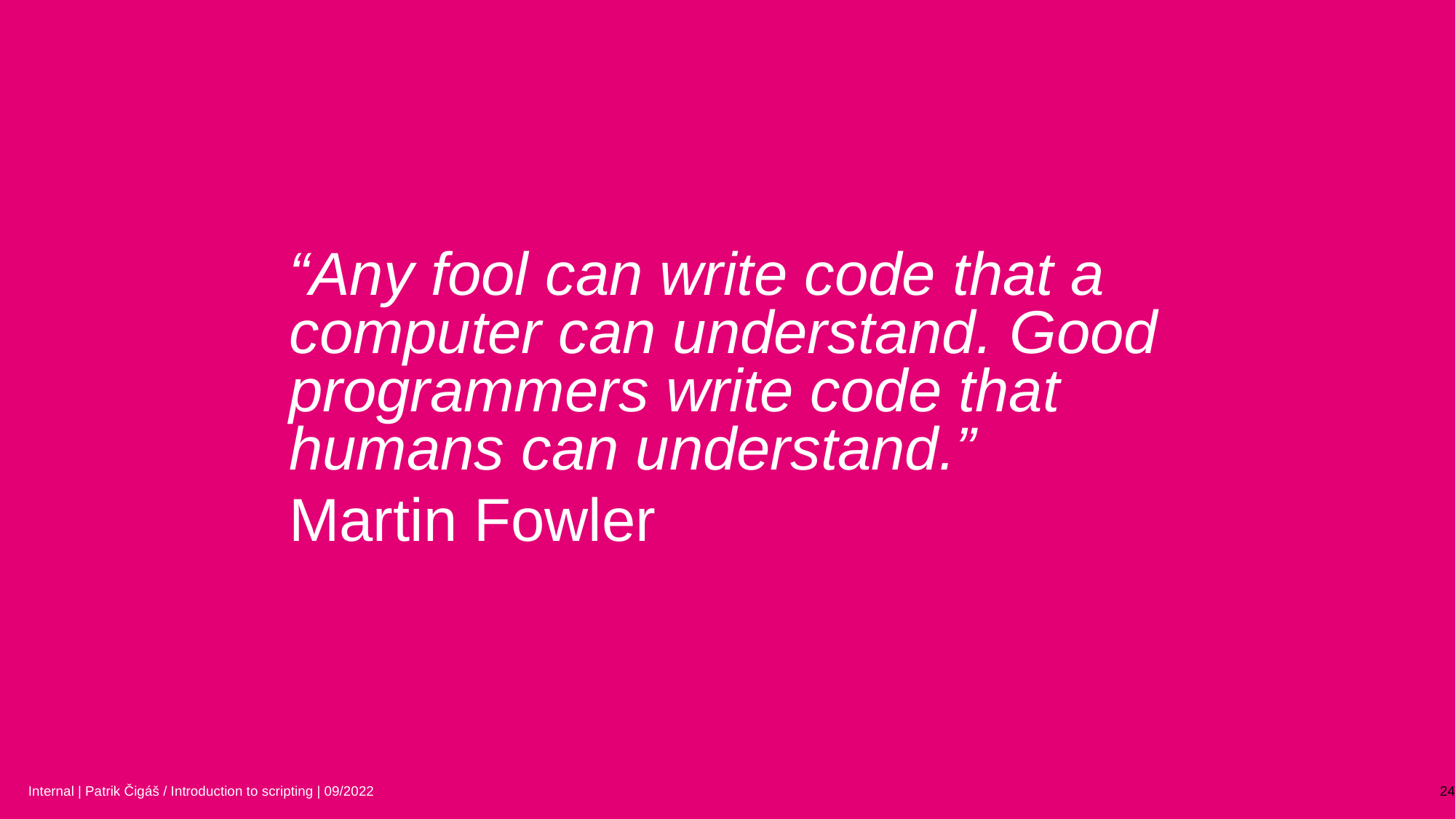

“Any fool can write code that a computer can understand. Good programmers write code that humans can understand.”
Martin Fowler
Internal | Patrik Čigáš / Introduction to scripting | 09/2022
24